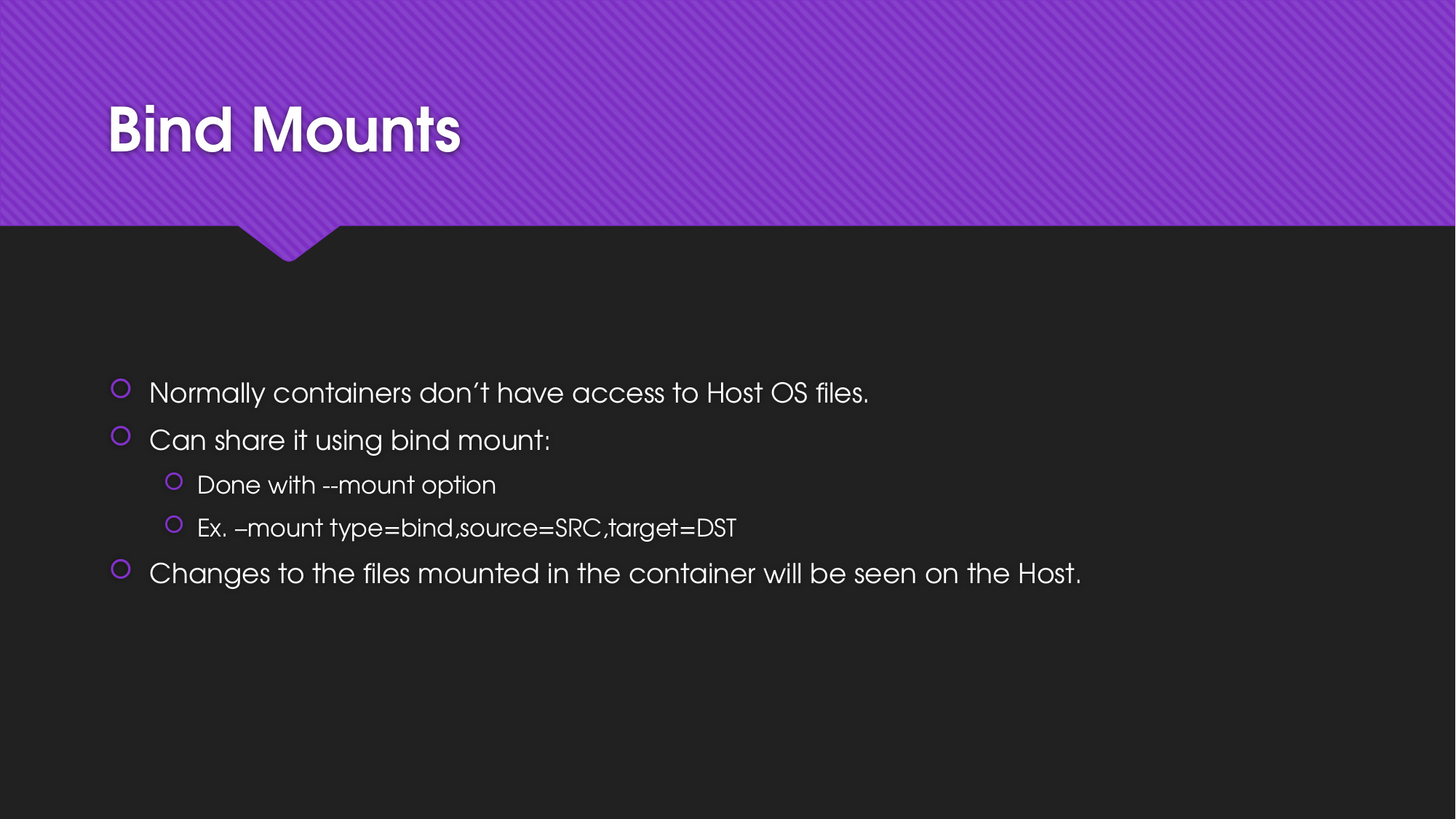

# Bind Mounts
Normally containers don’t have access to Host OS files.
Can share it using bind mount:
Done with --mount option
Ex. –mount type=bind,source=SRC,target=DST
Changes to the files mounted in the container will be seen on the Host.